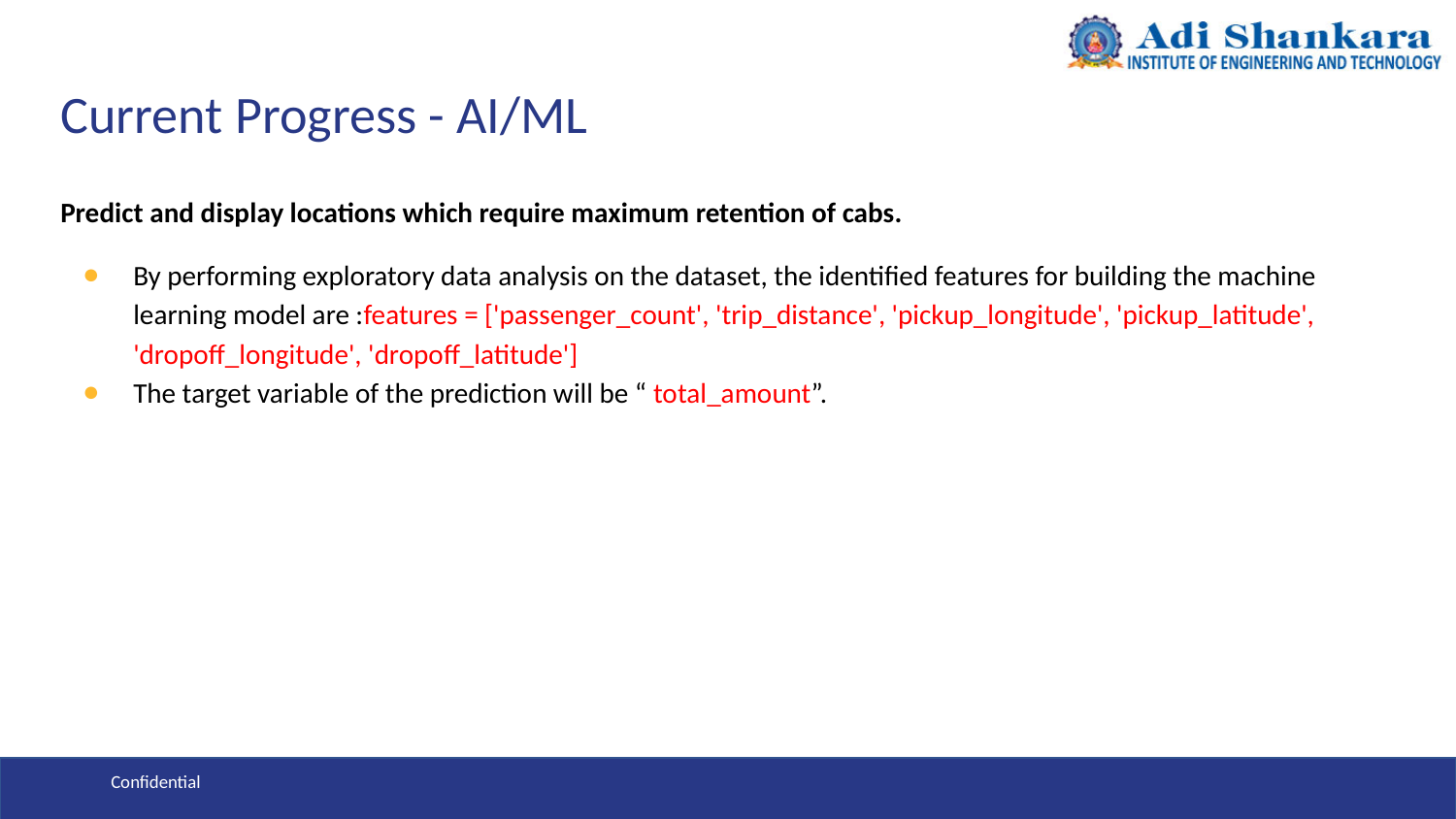

# Current Progress - AI/ML
Predict and display locations which require maximum retention of cabs.
By performing exploratory data analysis on the dataset, the identified features for building the machine learning model are :features = ['passenger_count', 'trip_distance', 'pickup_longitude', 'pickup_latitude', 'dropoff_longitude', 'dropoff_latitude']
The target variable of the prediction will be “ total_amount”.